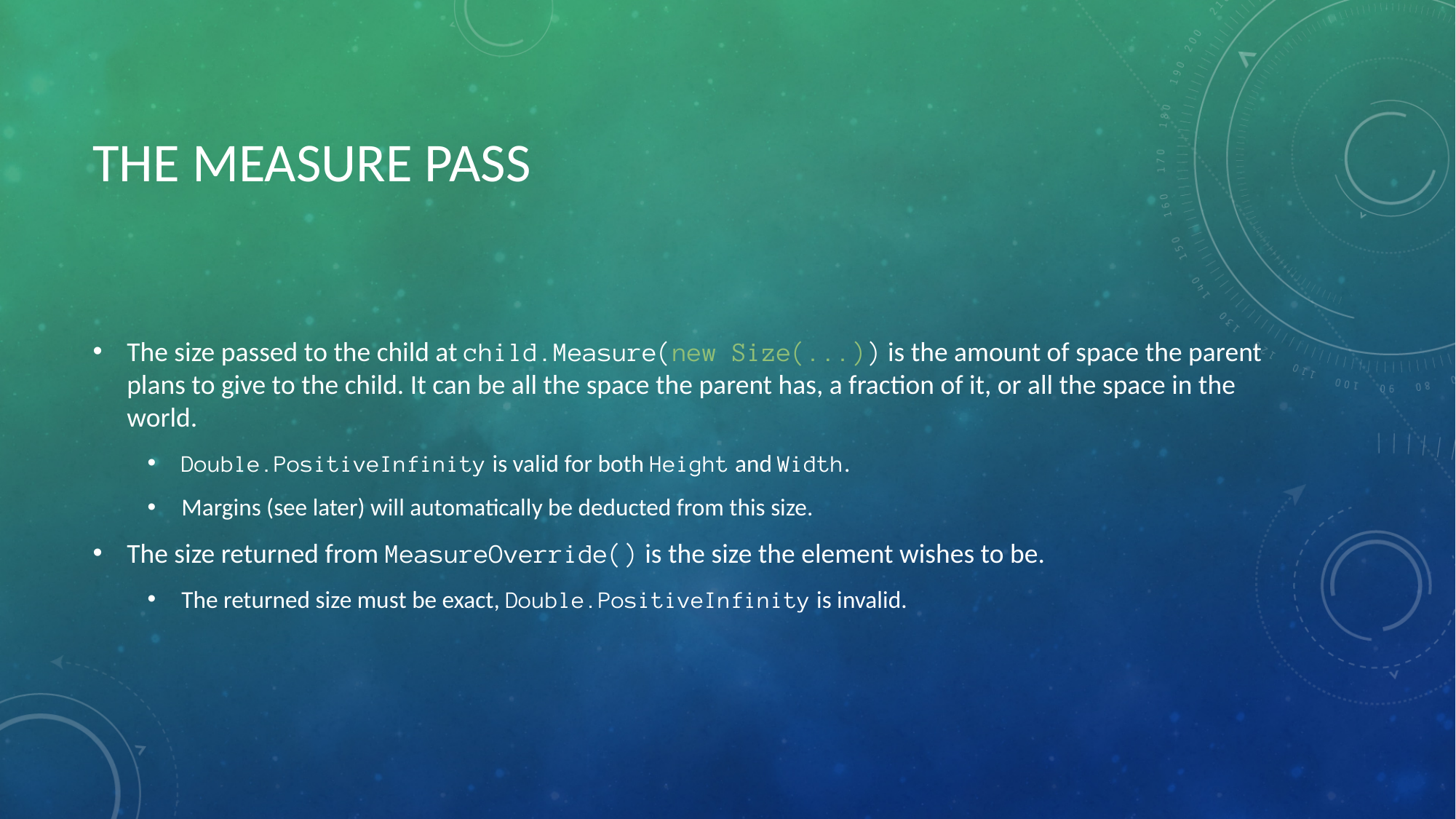

# The Measure Pass
The size passed to the child at child.Measure(new Size(...)) is the amount of space the parent plans to give to the child. It can be all the space the parent has, a fraction of it, or all the space in the world.
Double.PositiveInfinity is valid for both Height and Width.
Margins (see later) will automatically be deducted from this size.
The size returned from MeasureOverride() is the size the element wishes to be.
The returned size must be exact, Double.PositiveInfinity is invalid.